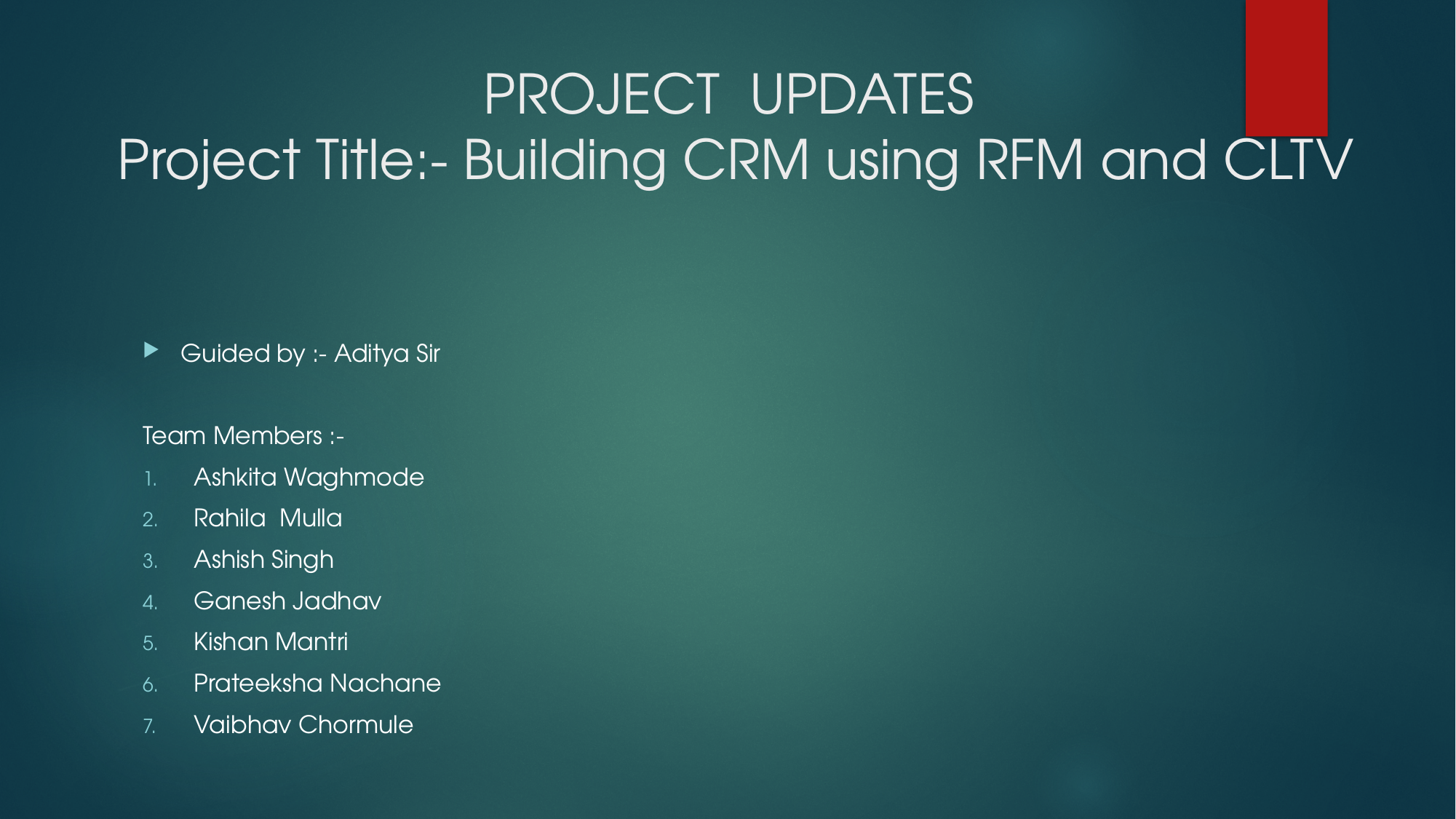

# PROJECT  UPDATES Project Title:- Building CRM using RFM and CLTV
Guided by :- Aditya Sir

Team Members :-
Ashkita Waghmode
Rahila  Mulla
Ashish Singh
Ganesh Jadhav
Kishan Mantri
Prateeksha Nachane
Vaibhav Chormule